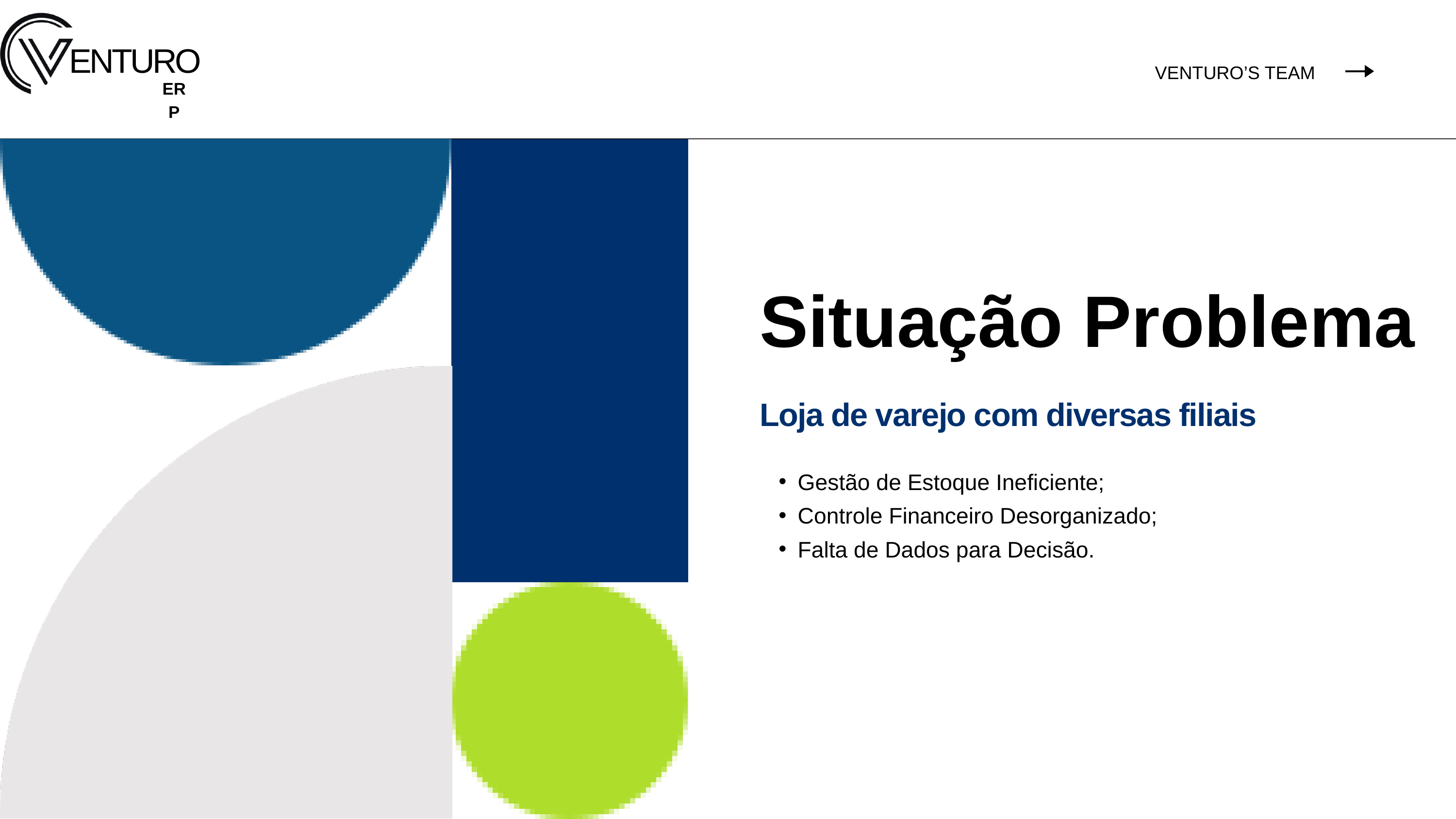

ENTURO
ERP
VENTURO’S TEAM

Situação Problema

Loja de varejo com diversas filiais
Gestão de Estoque Ineficiente;
Controle Financeiro Desorganizado;
Falta de Dados para Decisão.